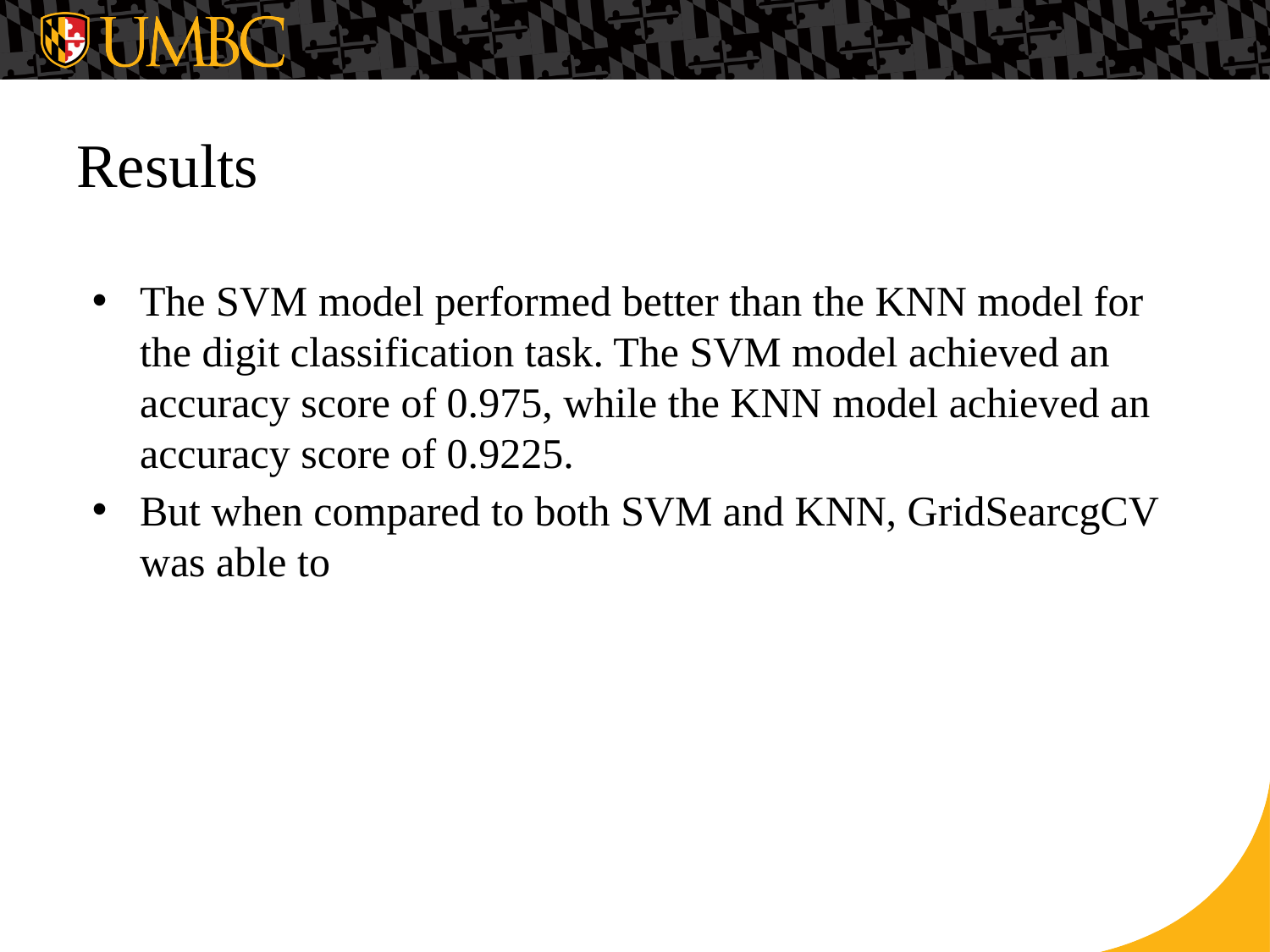

# Results
The SVM model performed better than the KNN model for the digit classification task. The SVM model achieved an accuracy score of 0.975, while the KNN model achieved an accuracy score of 0.9225.
But when compared to both SVM and KNN, GridSearcgCV was able to